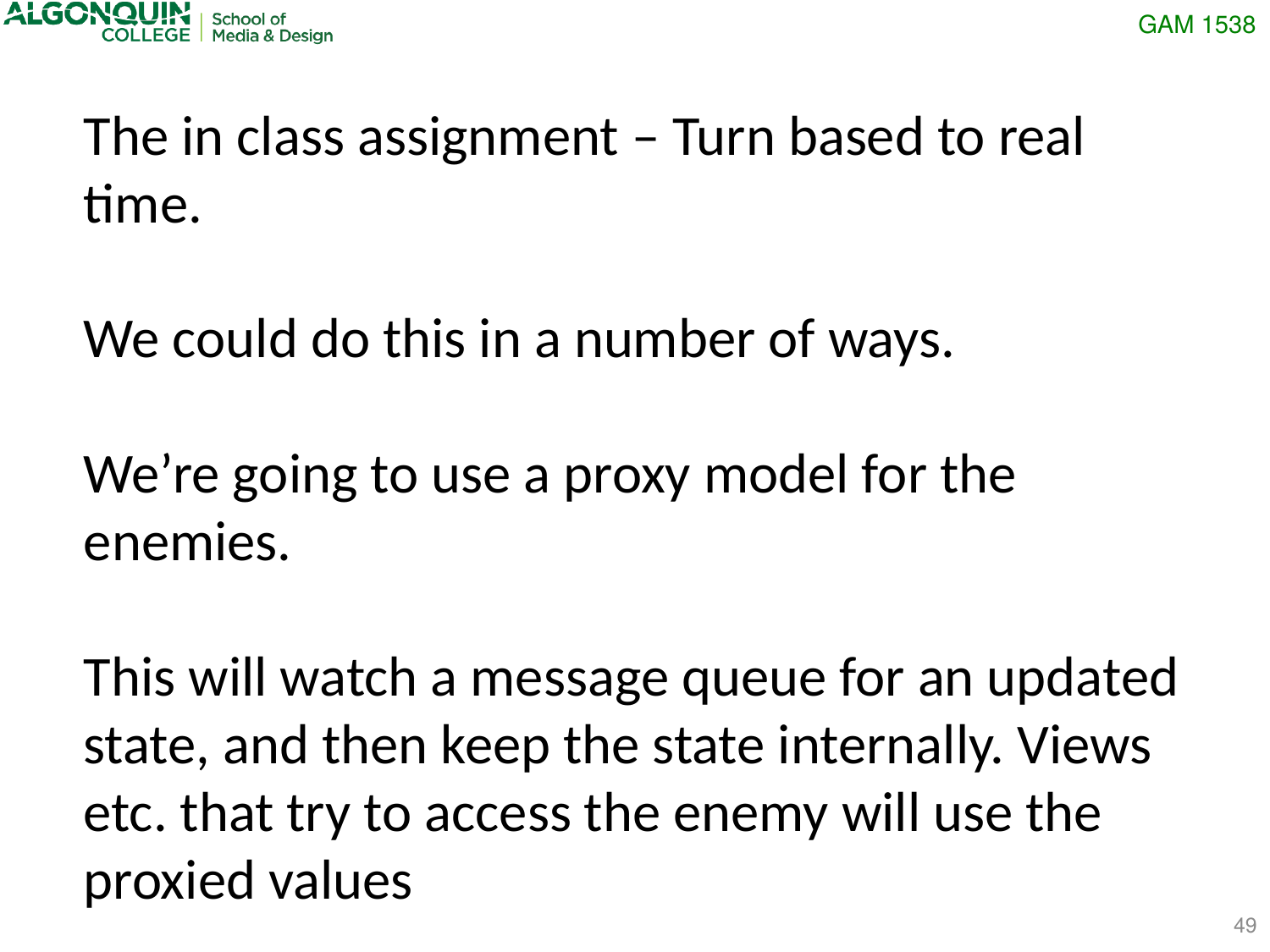

The in class assignment – Turn based to real time.

We could do this in a number of ways.

We’re going to use a proxy model for the enemies.
This will watch a message queue for an updated state, and then keep the state internally. Views etc. that try to access the enemy will use the proxied values
49